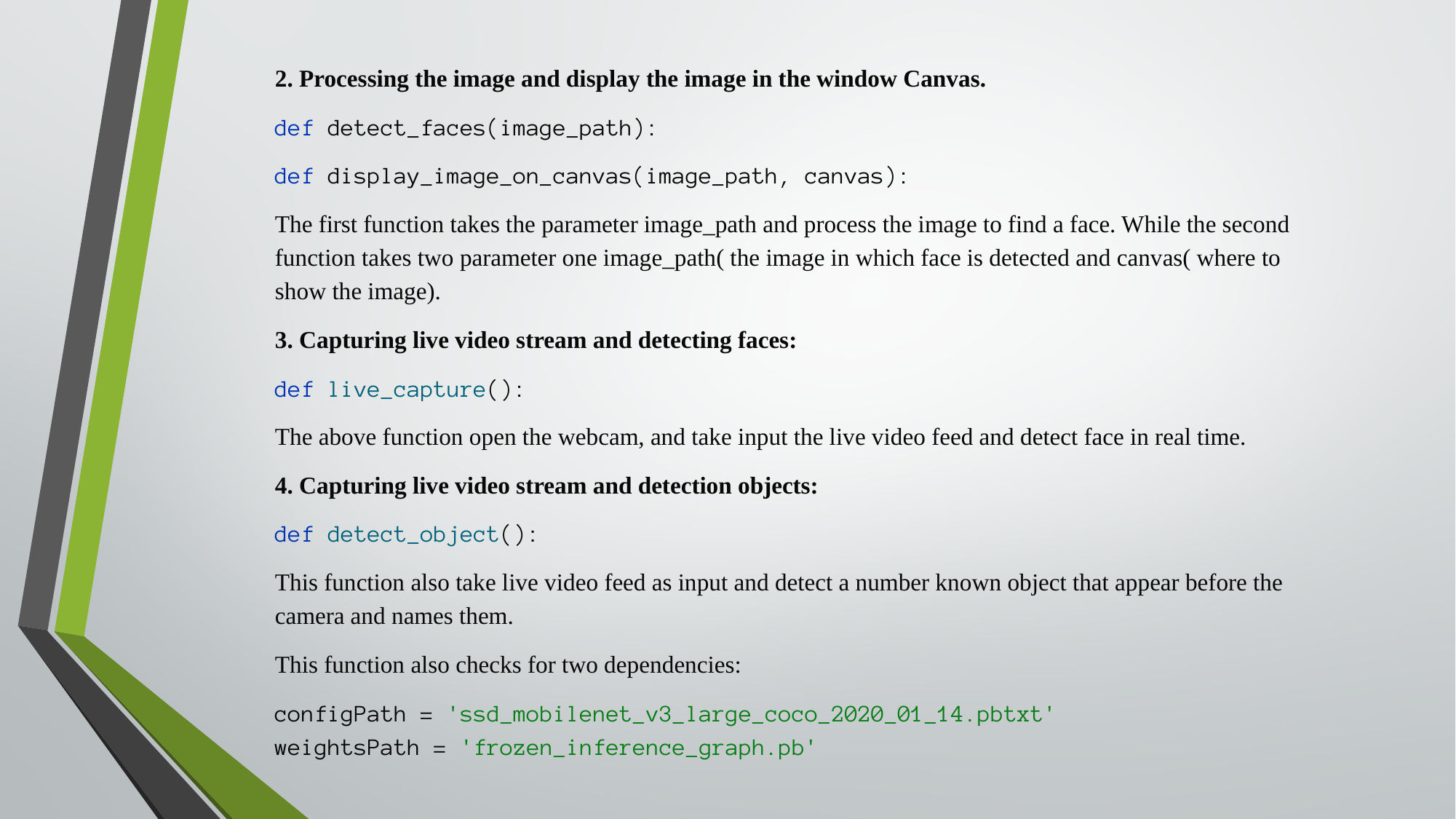

2. Processing the image and display the image in the window Canvas.
def detect_faces(image_path):
def display_image_on_canvas(image_path, canvas):
The first function takes the parameter image_path and process the image to find a face. While the second function takes two parameter one image_path( the image in which face is detected and canvas( where to show the image).
3. Capturing live video stream and detecting faces:
def live_capture():
The above function open the webcam, and take input the live video feed and detect face in real time.
4. Capturing live video stream and detection objects:
def detect_object():
This function also take live video feed as input and detect a number known object that appear before the camera and names them.
This function also checks for two dependencies:
configPath = 'ssd_mobilenet_v3_large_coco_2020_01_14.pbtxt'
weightsPath = 'frozen_inference_graph.pb'